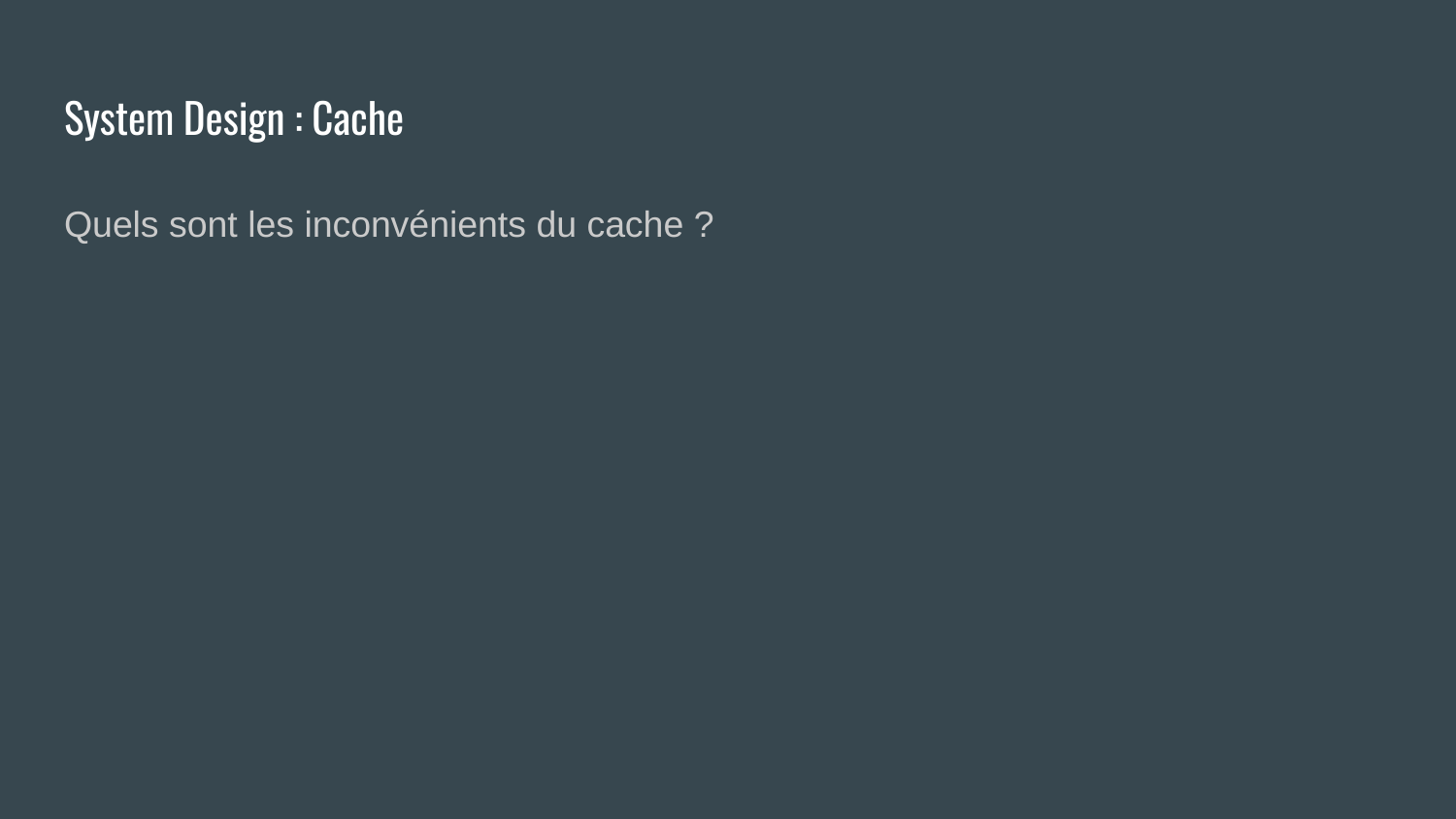

# System Design : Cache

Quels sont les inconvénients du cache ?